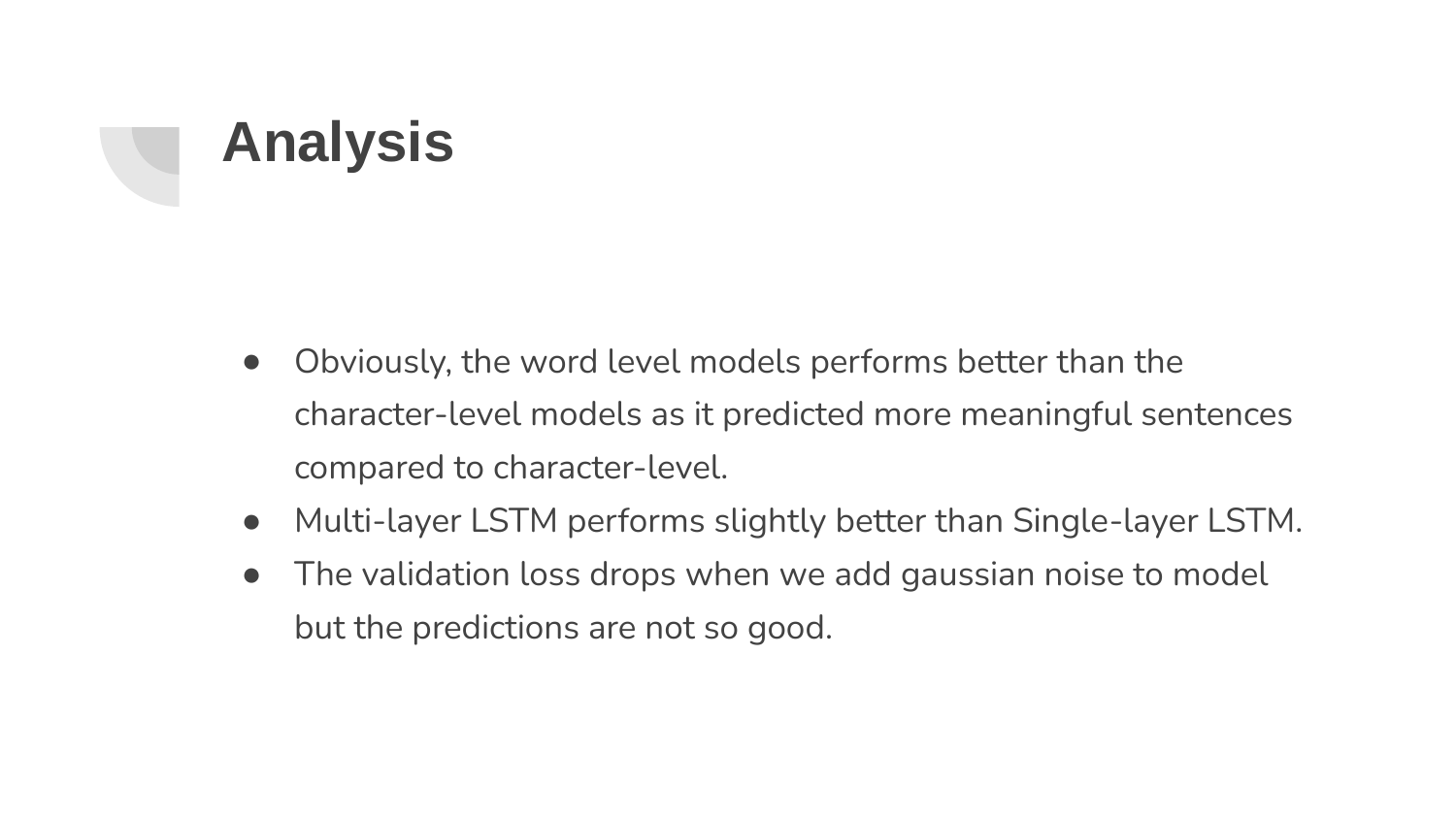

# Analysis
Obviously, the word level models performs better than the character-level models as it predicted more meaningful sentences compared to character-level.
Multi-layer LSTM performs slightly better than Single-layer LSTM.
The validation loss drops when we add gaussian noise to model but the predictions are not so good.